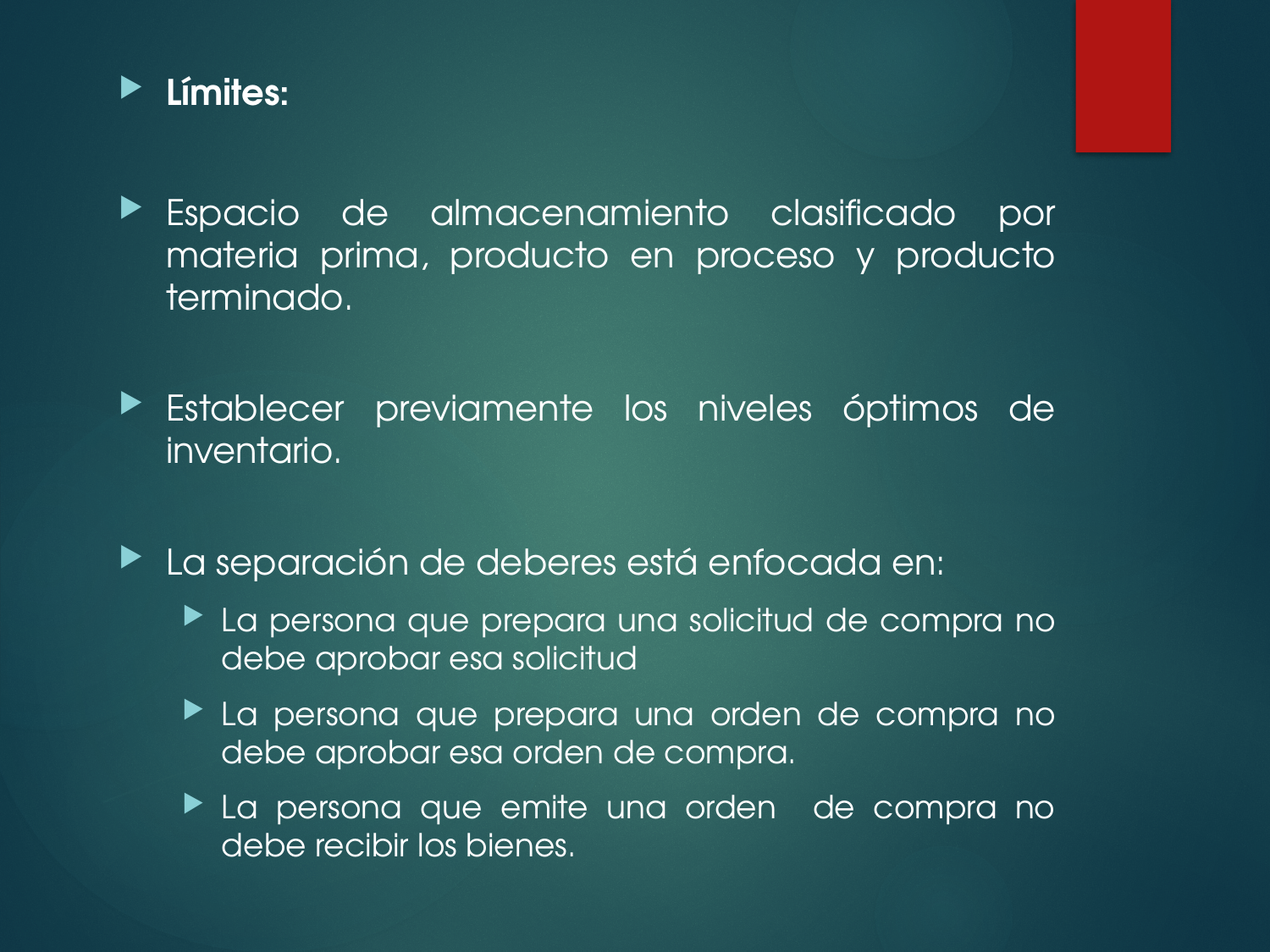

Límites:

Espacio de almacenamiento clasificado por materia prima, producto en proceso y producto terminado.

Establecer previamente los niveles óptimos de inventario.

La separación de deberes está enfocada en:
La persona que prepara una solicitud de compra no debe aprobar esa solicitud
La persona que prepara una orden de compra no debe aprobar esa orden de compra.
La persona que emite una orden  de compra no debe recibir los bienes.